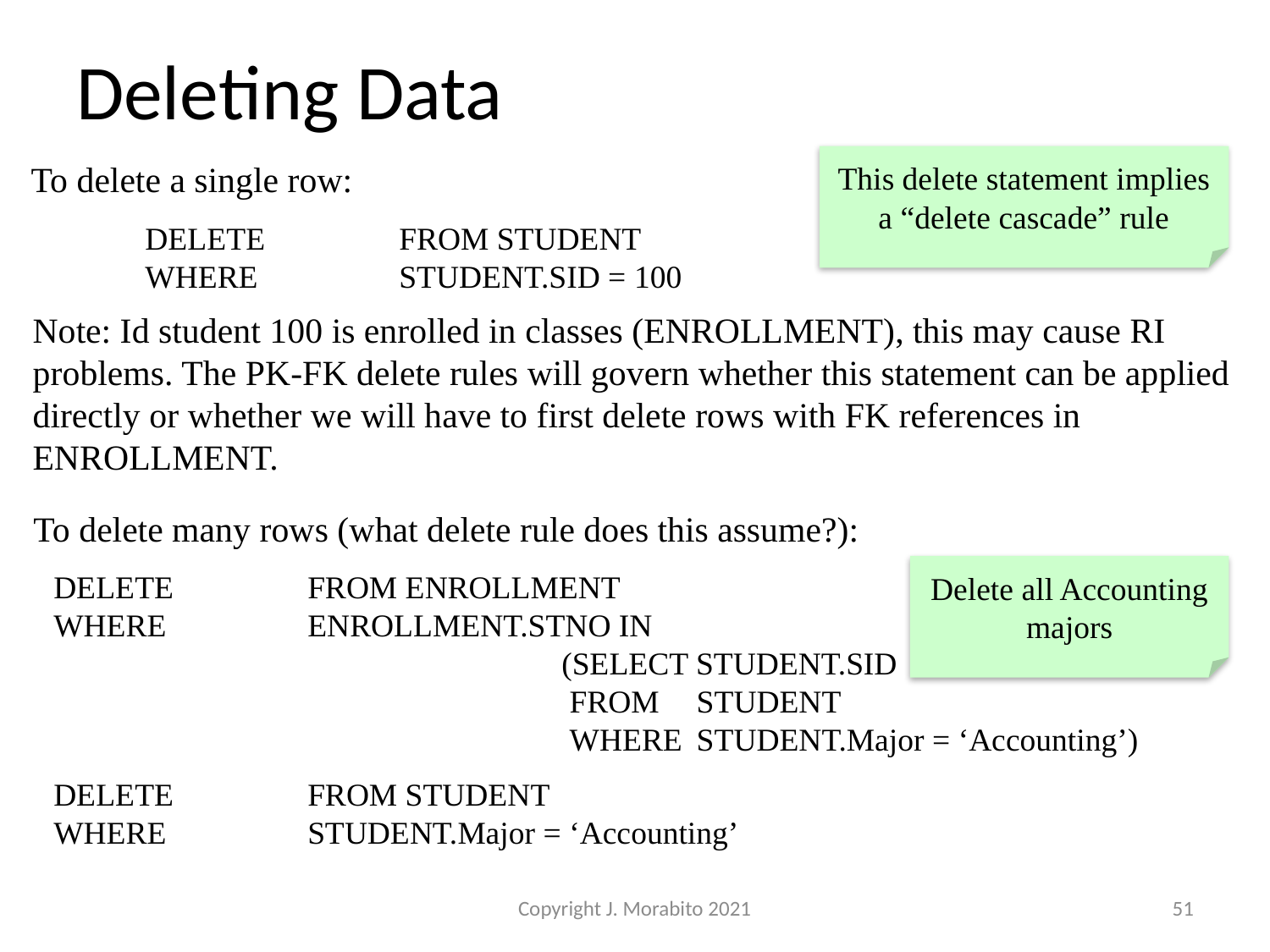

# Deleting Data
This delete statement implies a “delete cascade” rule
To delete a single row:
DELETE		FROM STUDENT
WHERE		STUDENT.SID = 100
Note: Id student 100 is enrolled in classes (ENROLLMENT), this may cause RI problems. The PK-FK delete rules will govern whether this statement can be applied directly or whether we will have to first delete rows with FK references in ENROLLMENT.
To delete many rows (what delete rule does this assume?):
Delete all Accounting majors
DELETE		FROM ENROLLMENT
WHERE		ENROLLMENT.STNO IN
				(SELECT STUDENT.SID
				 FROM	 STUDENT
				 WHERE	 STUDENT.Major = ‘Accounting’)

DELETE		FROM STUDENT
WHERE		STUDENT.Major = ‘Accounting’
Copyright J. Morabito 2021
51